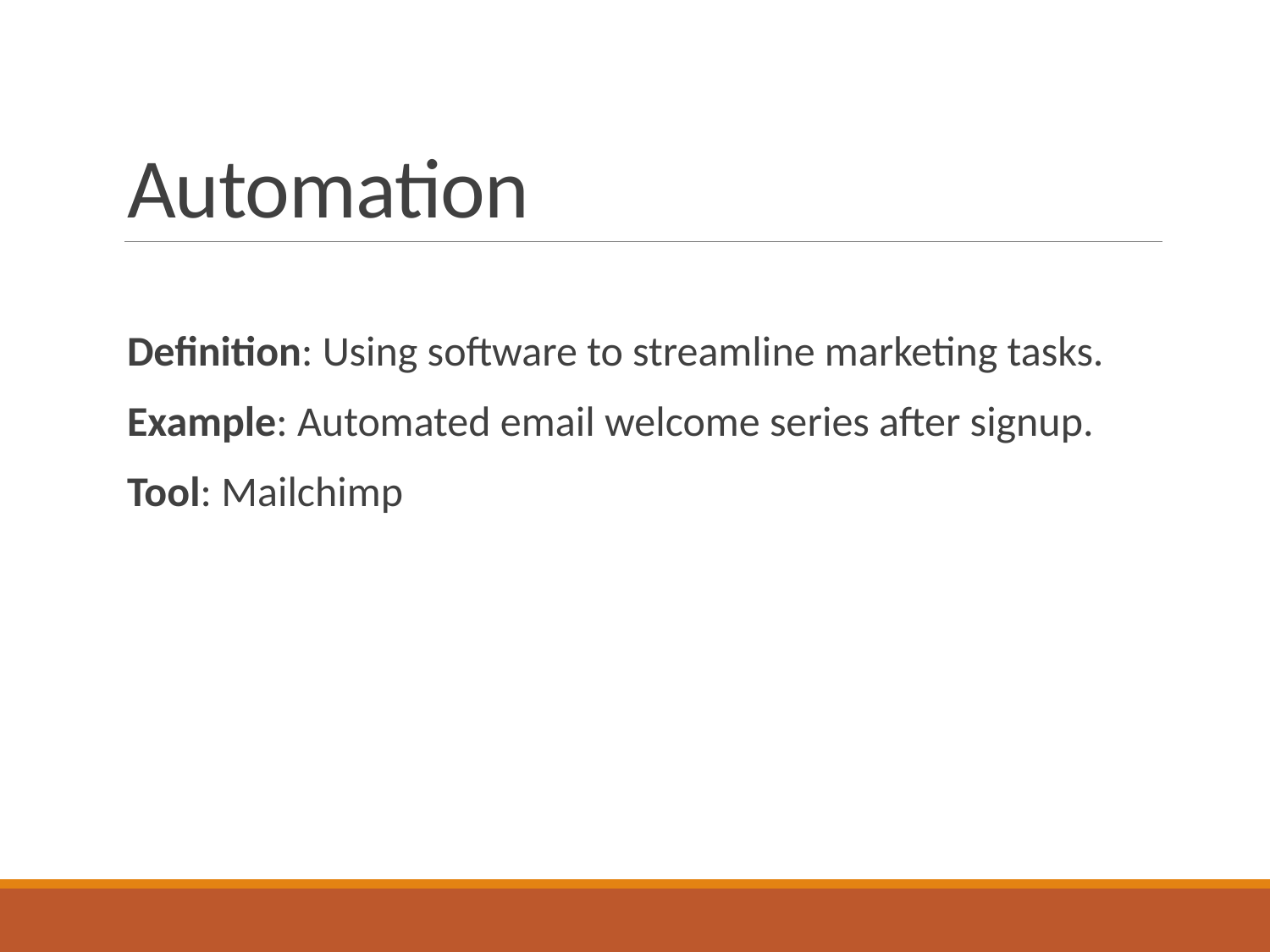

# Automation

Definition: Using software to streamline marketing tasks.
Example: Automated email welcome series after signup.
Tool: Mailchimp